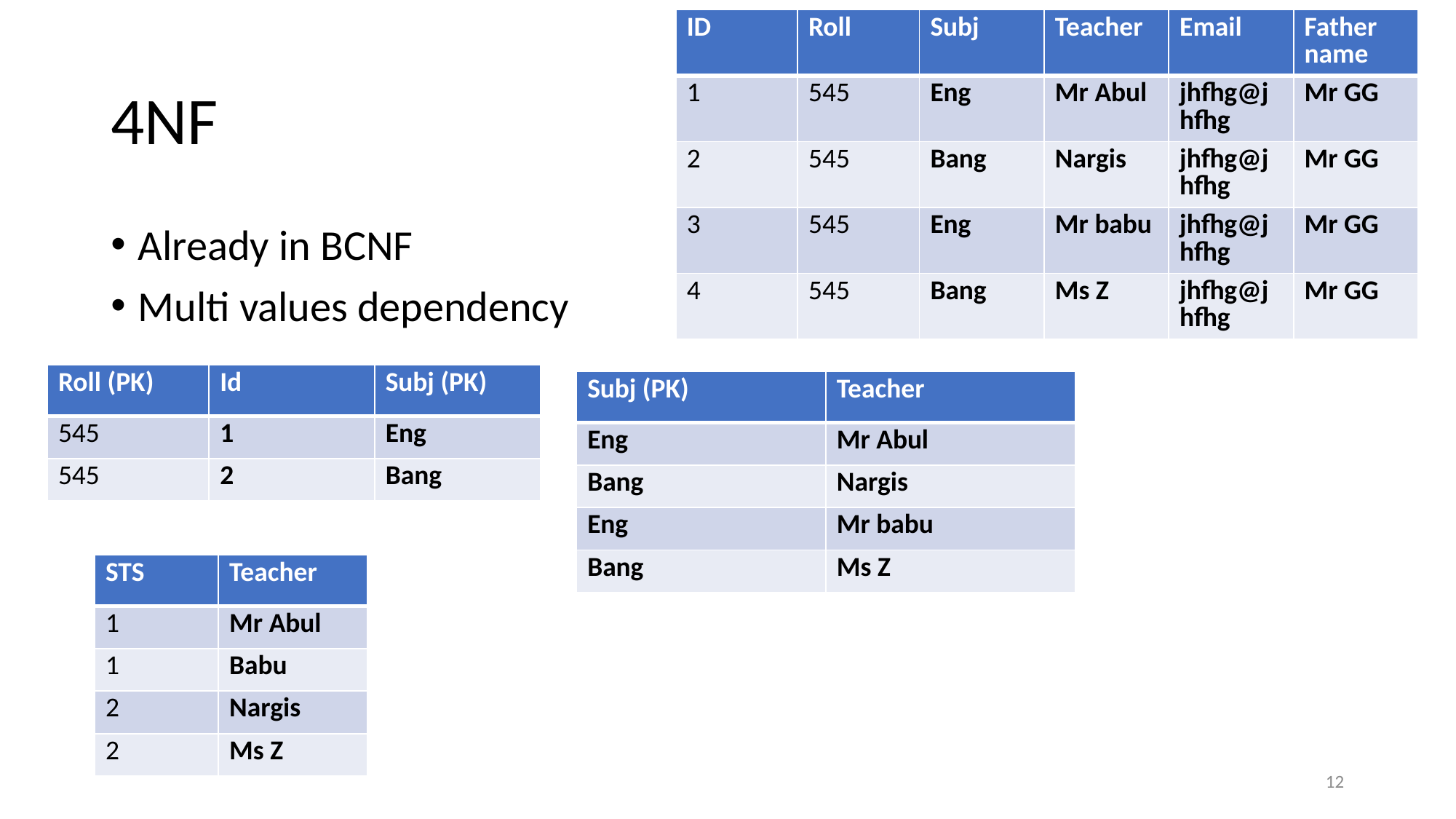

| ID | Roll | Subj | Teacher | Email | Father name |
| --- | --- | --- | --- | --- | --- |
| 1 | 545 | Eng | Mr Abul | jhfhg@jhfhg | Mr GG |
| 2 | 545 | Bang | Nargis | jhfhg@jhfhg | Mr GG |
| 3 | 545 | Eng | Mr babu | jhfhg@jhfhg | Mr GG |
| 4 | 545 | Bang | Ms Z | jhfhg@jhfhg | Mr GG |
# 4NF
Already in BCNF
Multi values dependency

| Roll (PK) | Id | Subj (PK) |
| --- | --- | --- |
| 545 | 1 | Eng |
| 545 | 2 | Bang |
| Subj (PK) | Teacher |
| --- | --- |
| Eng | Mr Abul |
| Bang | Nargis |
| Eng | Mr babu |
| Bang | Ms Z |
| STS | Teacher |
| --- | --- |
| 1 | Mr Abul |
| 1 | Babu |
| 2 | Nargis |
| 2 | Ms Z |
12